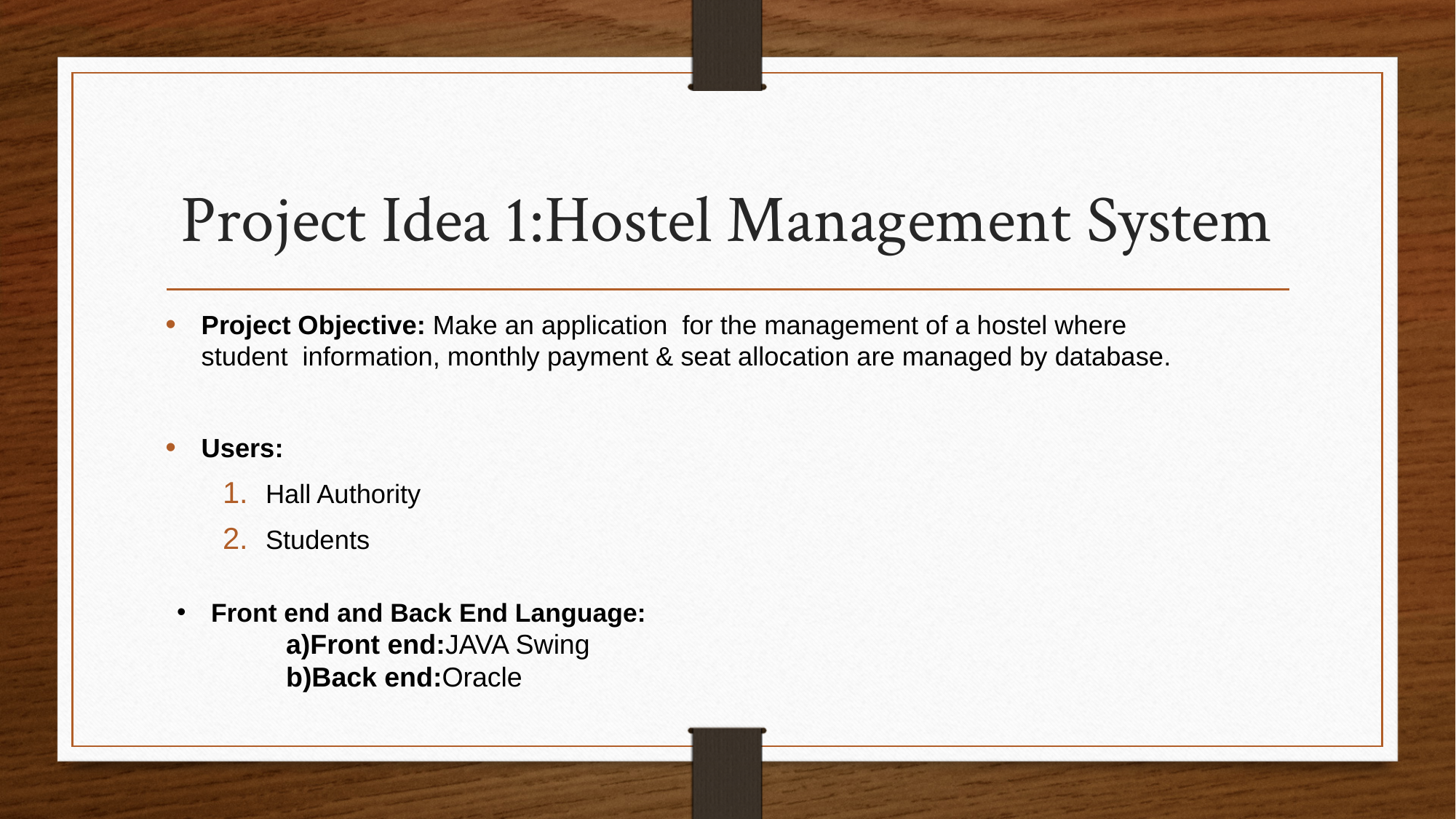

# Project Idea 1:Hostel Management System
Project Objective: Make an application  for the management of a hostel where                  student  information, monthly payment & seat allocation are managed by database.

Users:
Hall Authority
Students

Front end and Back End Language:
	a)Front end:JAVA Swing
	b)Back end:Oracle